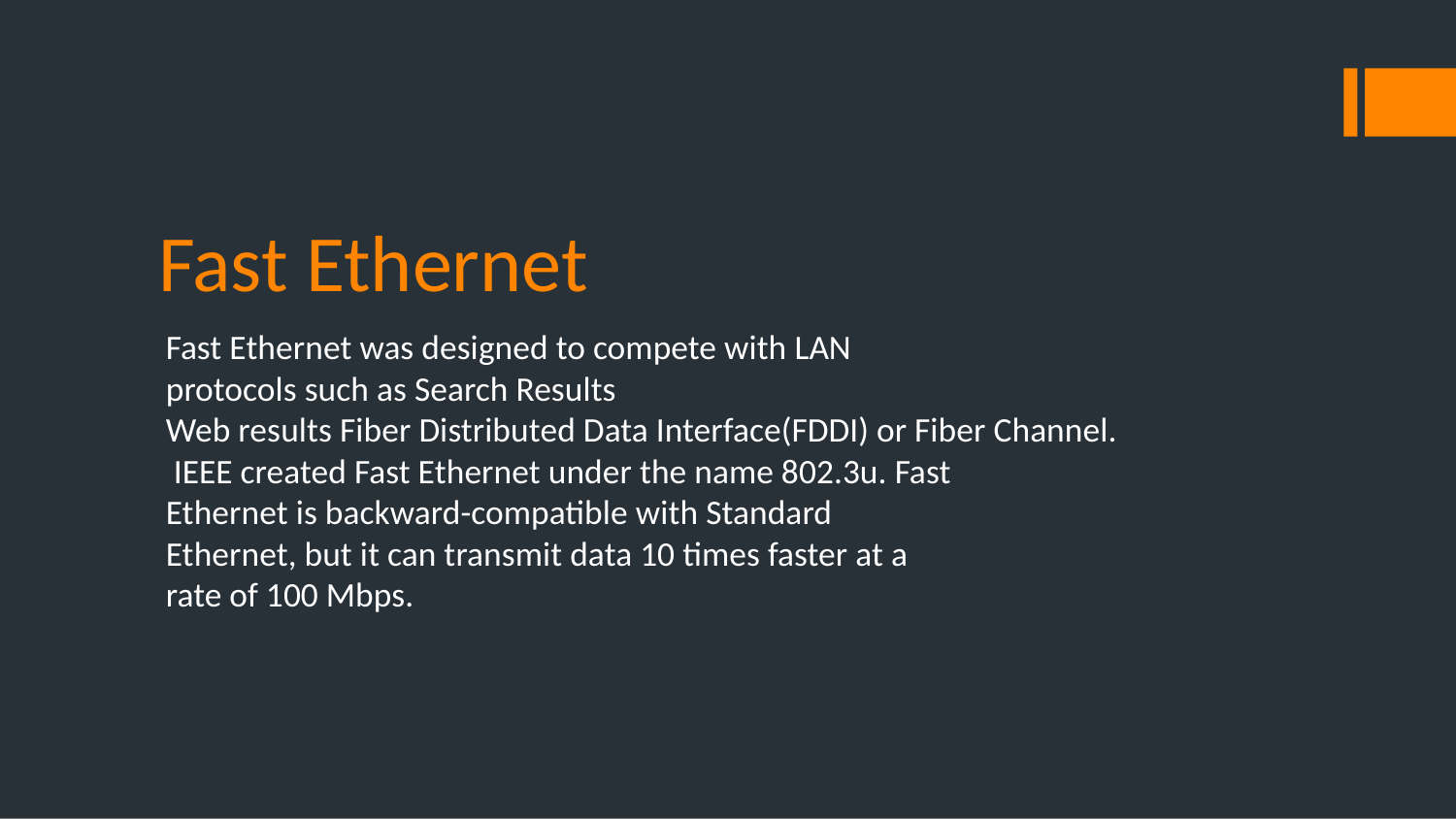

# Fast Ethernet
Fast Ethernet was designed to compete with LAN
protocols such as Search Results
Web results Fiber Distributed Data Interface(FDDI) or Fiber Channel.
 IEEE created Fast Ethernet under the name 802.3u. Fast
Ethernet is backward-compatible with Standard
Ethernet, but it can transmit data 10 times faster at a
rate of 100 Mbps.